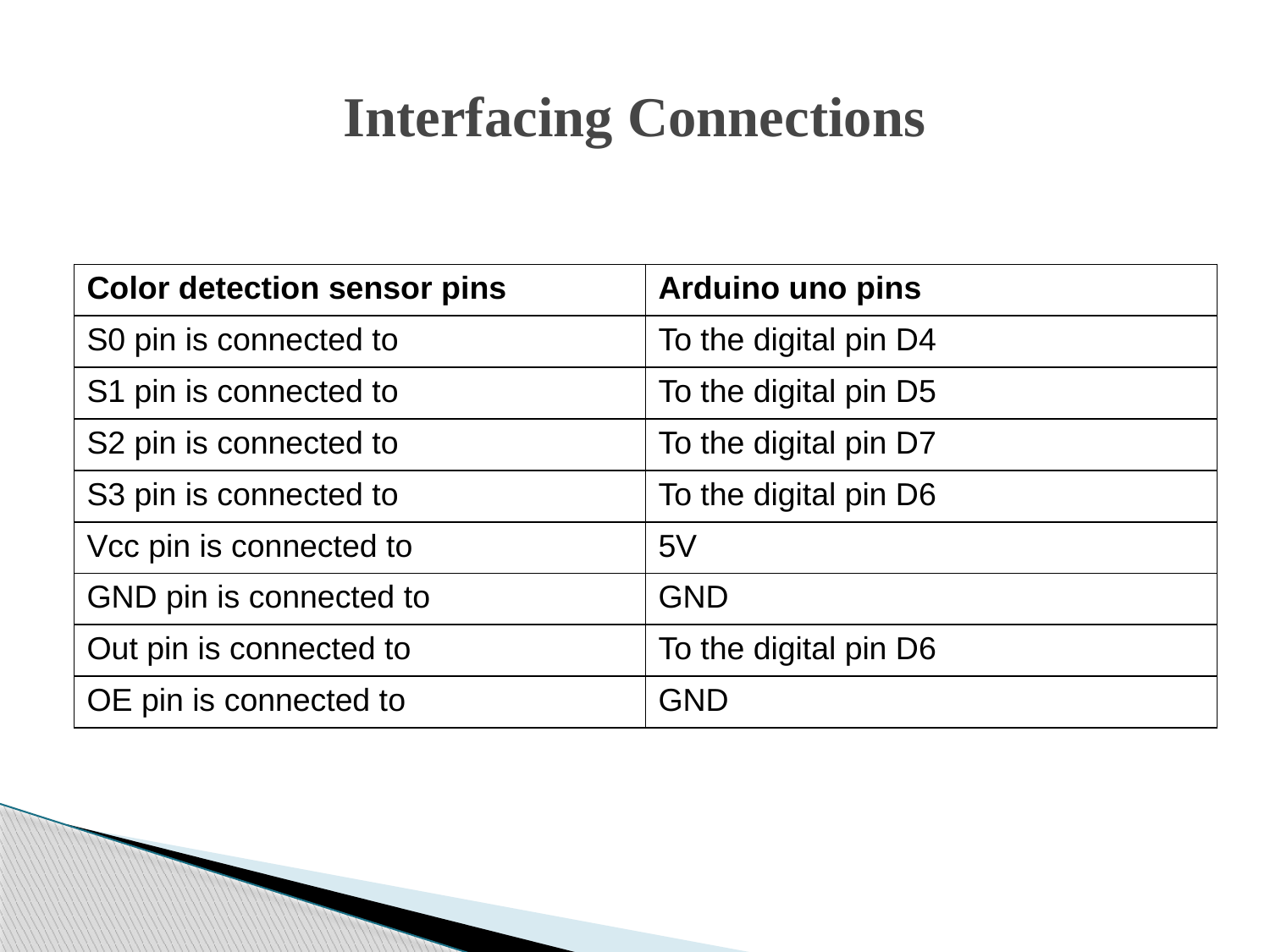

# Interfacing Connections
| Color detection sensor pins | Arduino uno pins |
| --- | --- |
| S0 pin is connected to | To the digital pin D4 |
| S1 pin is connected to | To the digital pin D5 |
| S2 pin is connected to | To the digital pin D7 |
| S3 pin is connected to | To the digital pin D6 |
| Vcc pin is connected to | 5V |
| GND pin is connected to | GND |
| Out pin is connected to | To the digital pin D6 |
| OE pin is connected to | GND |